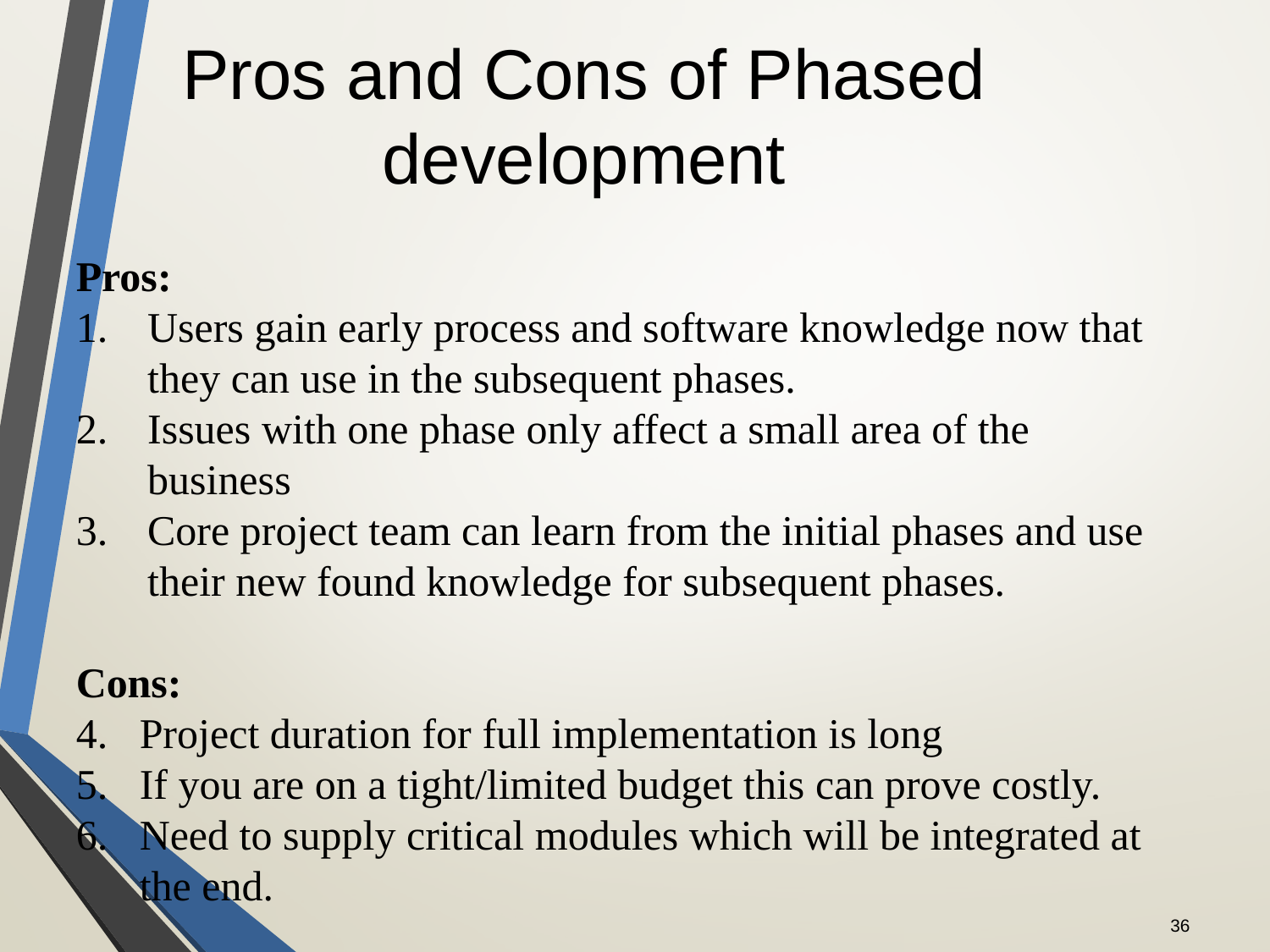

# Pros and Cons of Phased development
Pros:
Users gain early process and software knowledge now that they can use in the subsequent phases.
Issues with one phase only affect a small area of the business
Core project team can learn from the initial phases and use their new found knowledge for subsequent phases.

Cons:
Project duration for full implementation is long
If you are on a tight/limited budget this can prove costly.
Need to supply critical modules which will be integrated at the end.
36